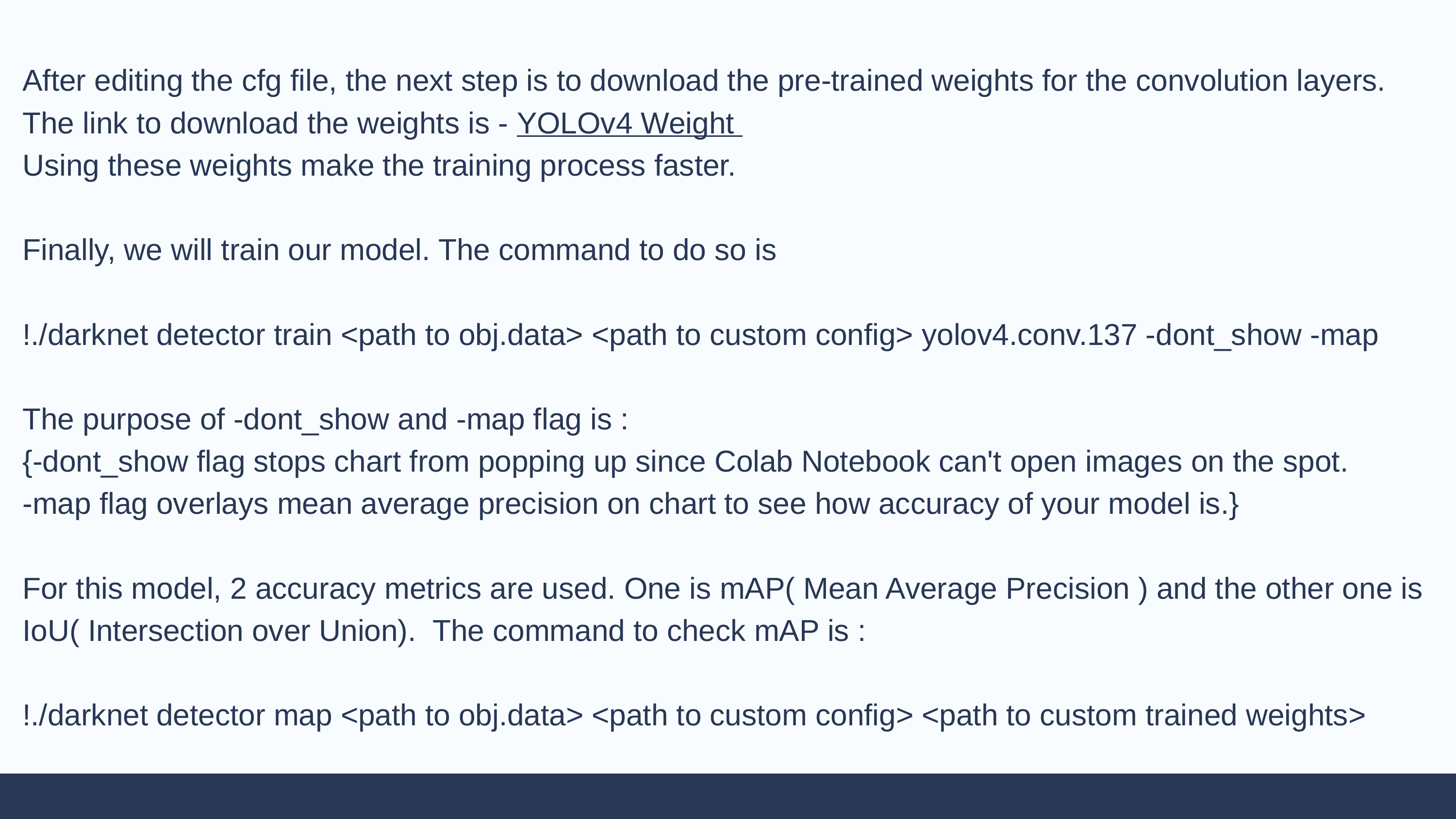

After editing the cfg file, the next step is to download the pre-trained weights for the convolution layers.
The link to download the weights is - YOLOv4 Weight
Using these weights make the training process faster.

Finally, we will train our model. The command to do so is

!./darknet detector train <path to obj.data> <path to custom config> yolov4.conv.137 -dont_show -map

The purpose of -dont_show and -map flag is :
{-dont_show flag stops chart from popping up since Colab Notebook can't open images on the spot.
-map flag overlays mean average precision on chart to see how accuracy of your model is.}

For this model, 2 accuracy metrics are used. One is mAP( Mean Average Precision ) and the other one is IoU( Intersection over Union).  The command to check mAP is :

!./darknet detector map <path to obj.data> <path to custom config> <path to custom trained weights>